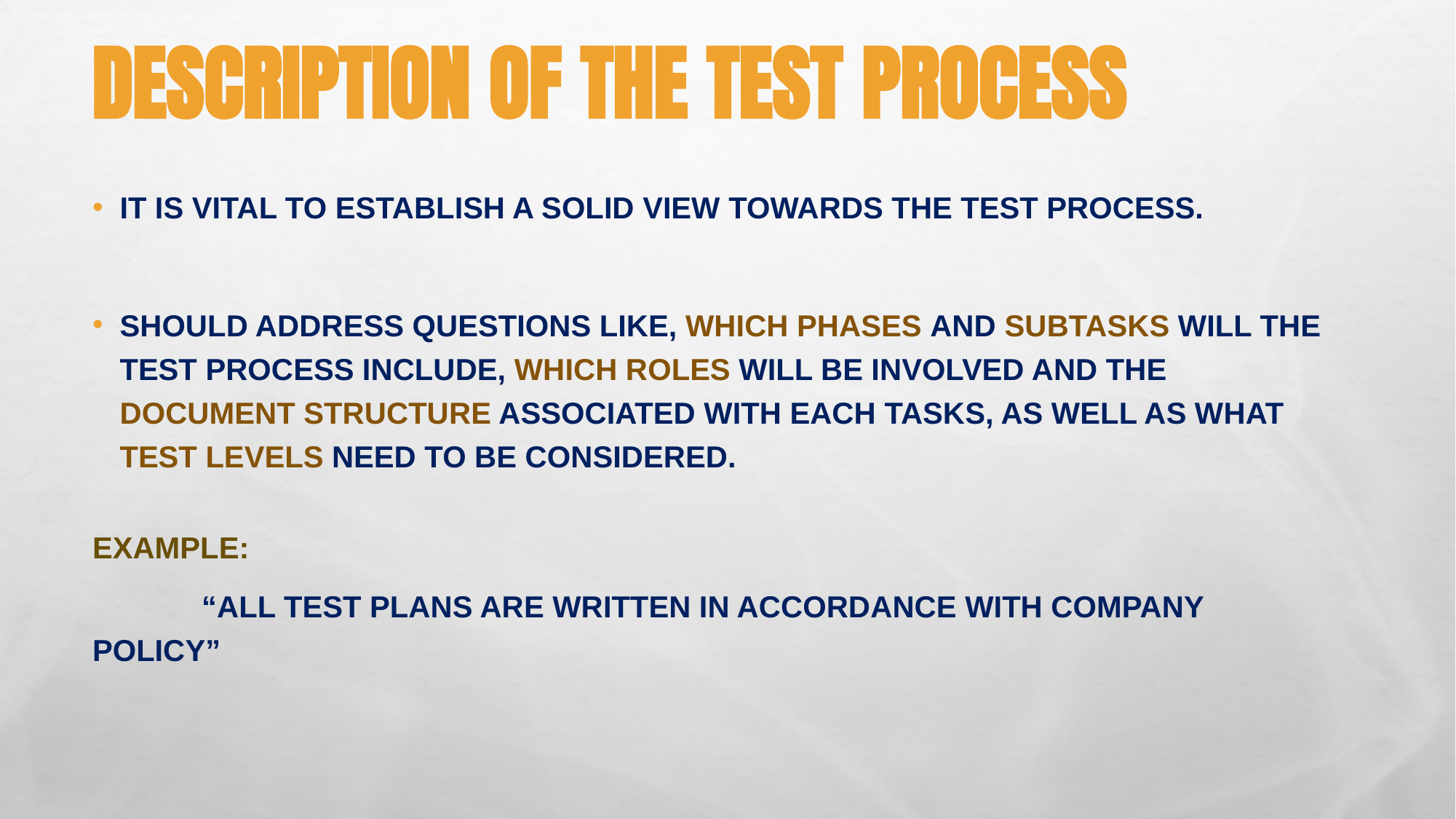

# DESCRIPTION OF THE TEST PROCESS
IT IS VITAL TO ESTABLISH A SOLID VIEW TOWARDS THE TEST PROCESS.

SHOULD ADDRESS QUESTIONS LIKE, WHICH PHASES AND SUBTASKS WILL THE TEST PROCESS INCLUDE, WHICH ROLES WILL BE INVOLVED AND THE DOCUMENT STRUCTURE ASSOCIATED WITH EACH TASKS, AS WELL AS WHAT TEST LEVELS NEED TO BE CONSIDERED.

EXAMPLE:
	“ALL TEST PLANS ARE WRITTEN IN ACCORDANCE WITH COMPANY POLICY”